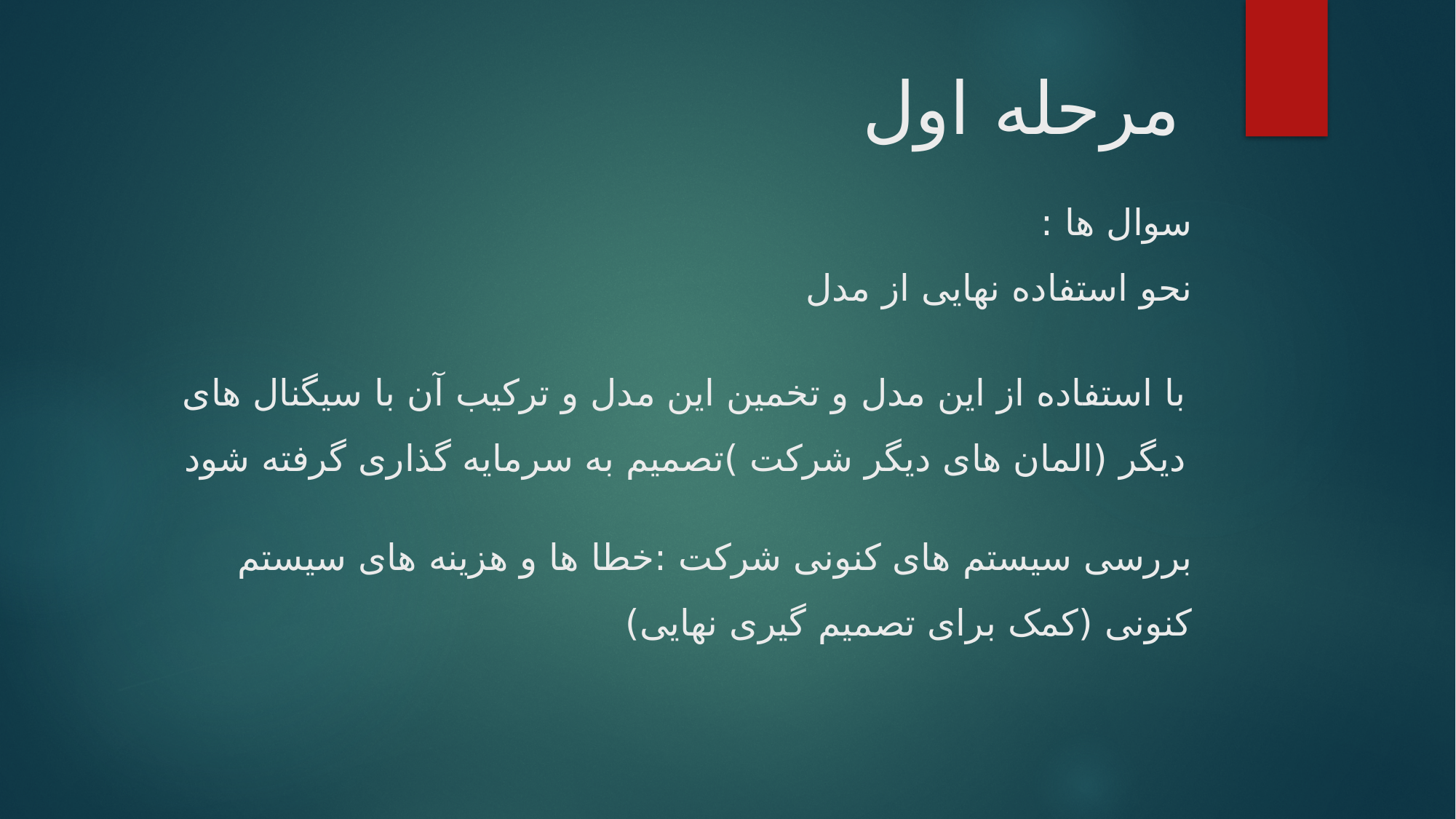

# مرحله اول
سوال ها :
نحو استفاده نهایی از مدل

با استفاده از این مدل و تخمین این مدل و ترکیب آن با سیگنال های دیگر (المان های دیگر شرکت )تصمیم به سرمایه گذاری گرفته شود
بررسی سیستم های کنونی شرکت :‌خطا ها و هزینه های سیستم کنونی (کمک برای تصمیم گیری نهایی)